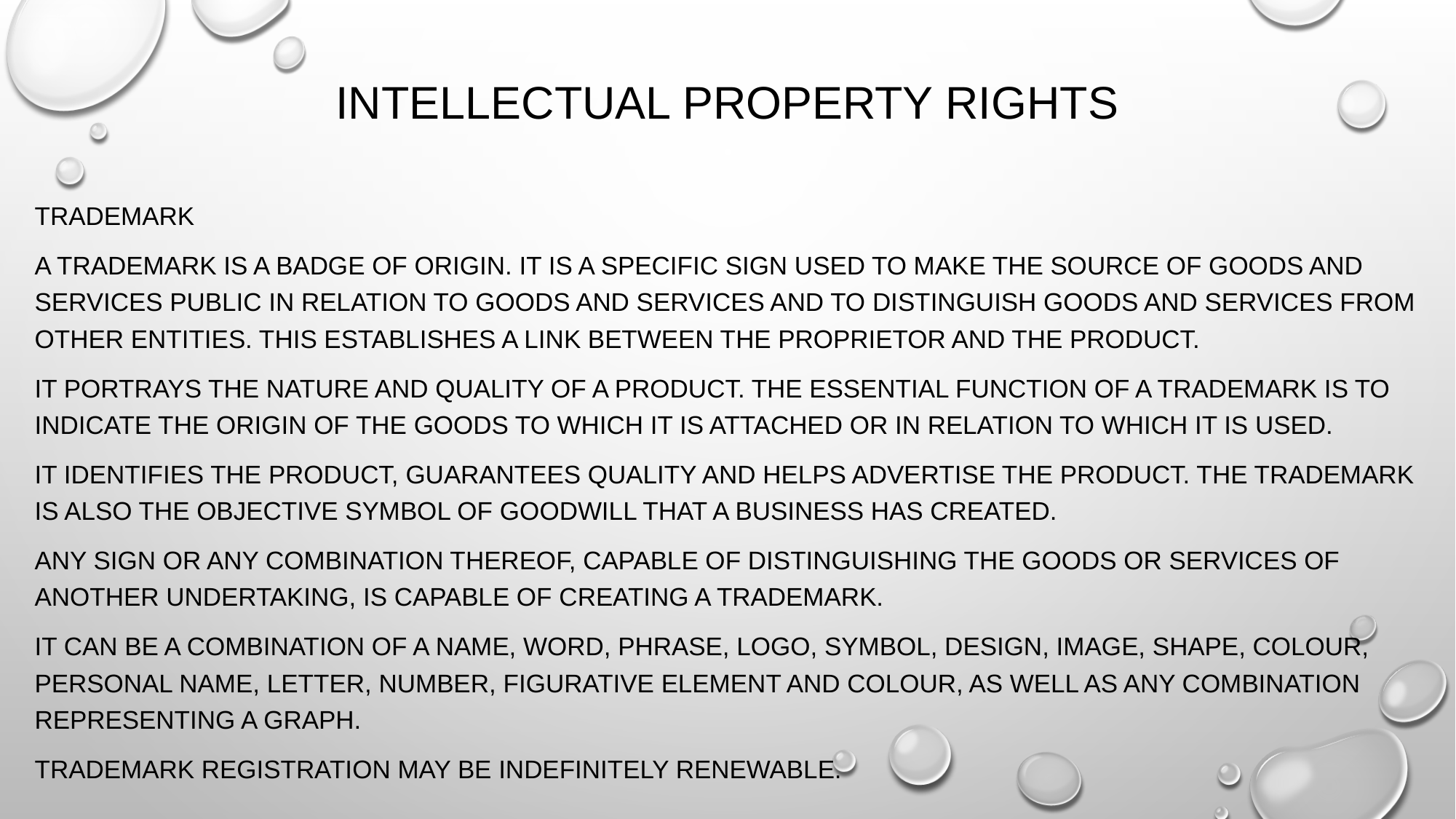

# Intellectual Property Rights
Trademark
A trademark is a badge of origin. It is a specific sign used to make the source of goods and services public in relation to goods and services and to distinguish goods and services from other entities. This establishes a link between the proprietor and the product.
It portrays the nature and quality of a product. The essential function of a trademark is to indicate the origin of the goods to which it is attached or in relation to which it is used.
It identifies the product, guarantees quality and helps advertise the product. The trademark is also the objective symbol of goodwill that a business has created.
Any sign or any combination thereof, capable of distinguishing the goods or services of another undertaking, is capable of creating a trademark.
It can be a combination of a name, word, phrase, logo, symbol, design, image, shape, colour, personal name, letter, number, figurative element and colour, as well as any combination representing a graph.
Trademark registration may be indefinitely renewable.